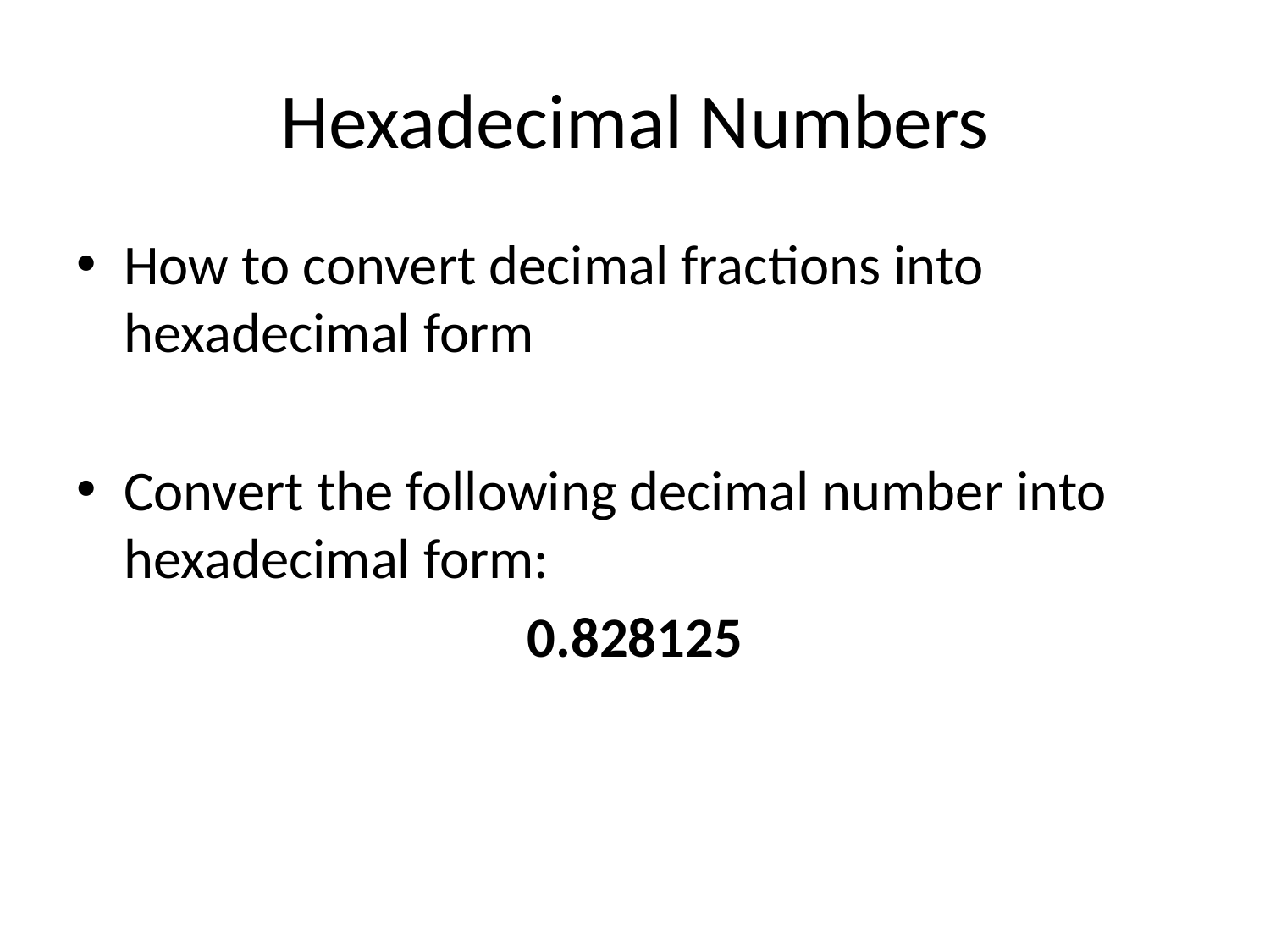

# Hexadecimal Numbers
How to convert decimal fractions into hexadecimal form

Convert the following decimal number into hexadecimal form:
0.828125